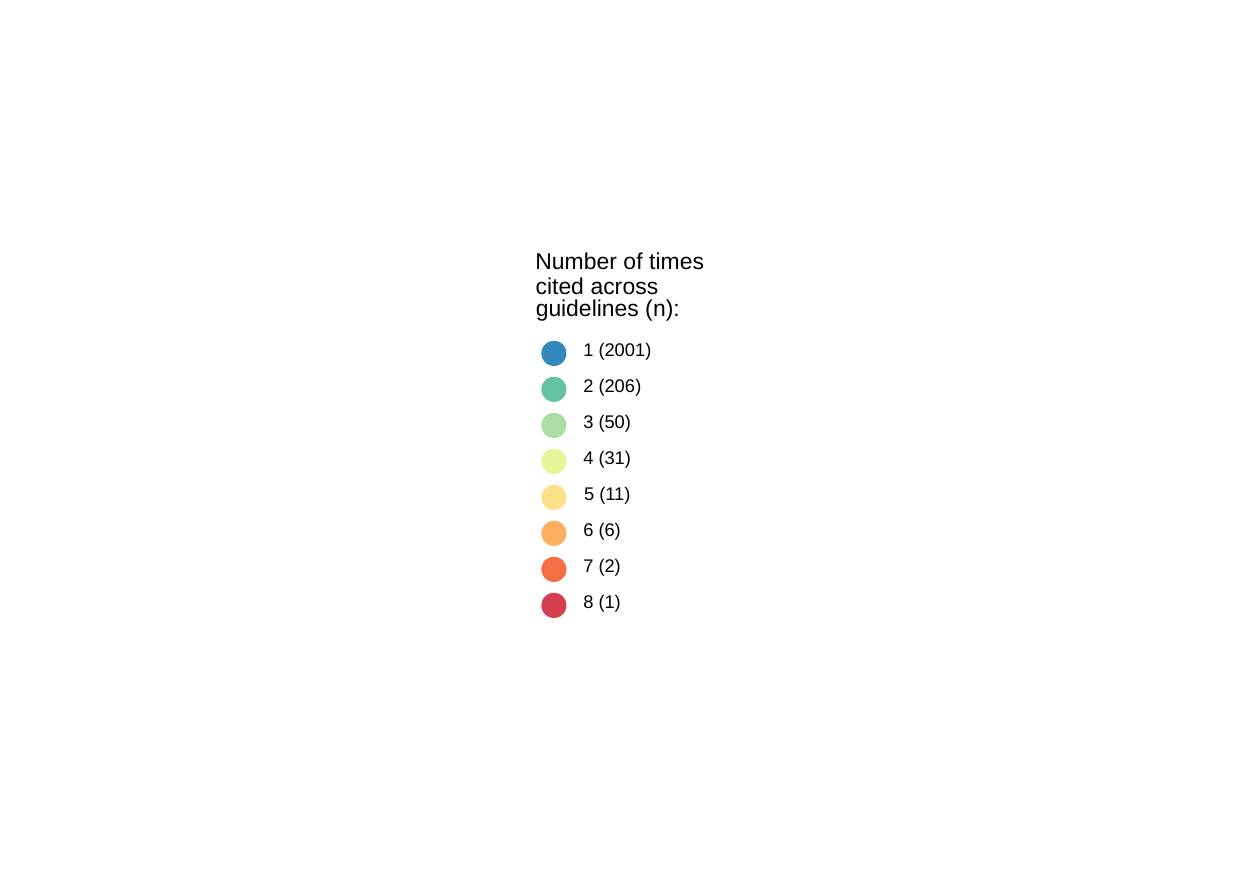

Number of times
cited across
guidelines (n):

1 (2001)

2 (206)

3 (50)

4 (31)

5 (11)

6 (6)

7 (2)

8 (1)